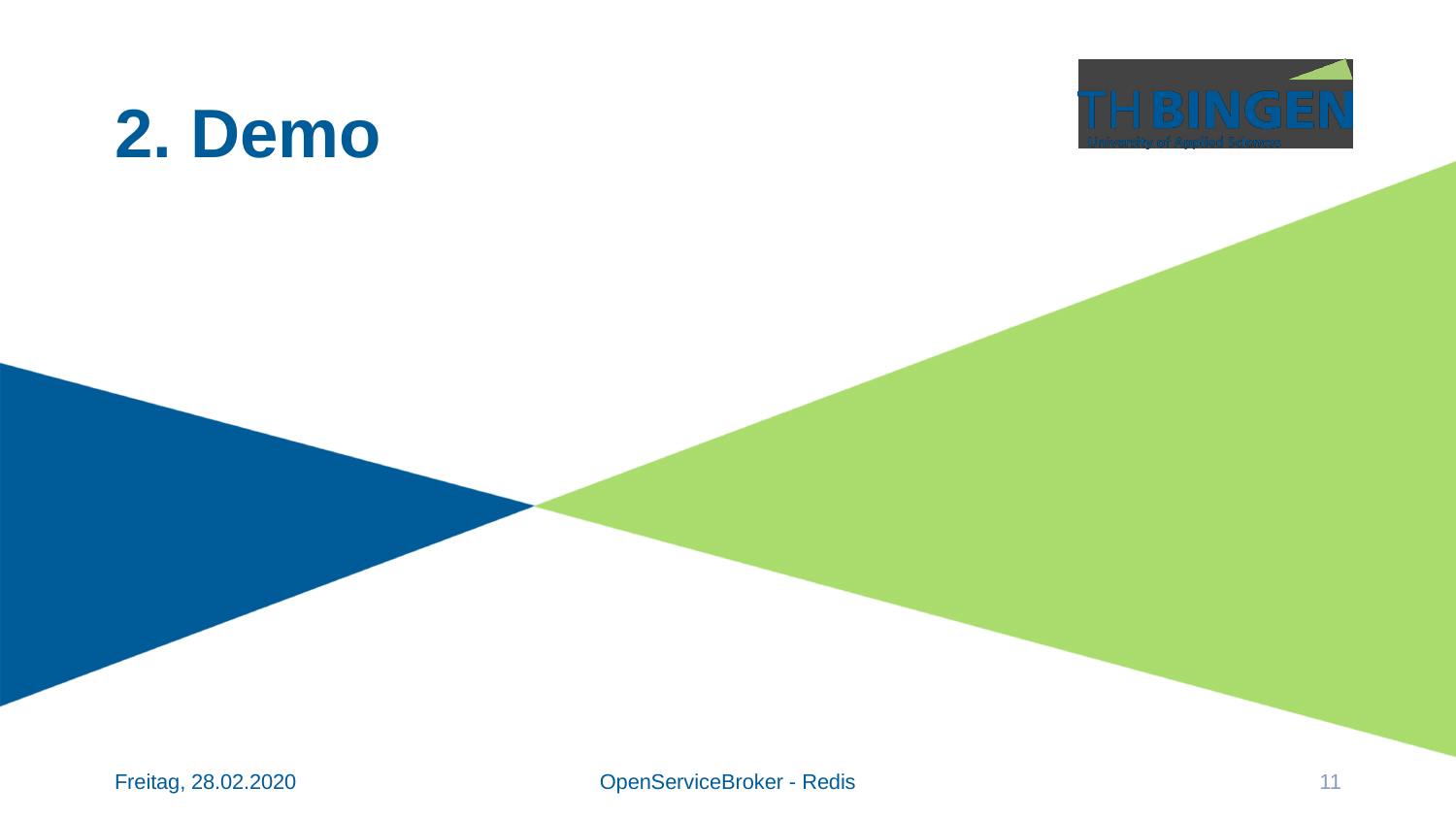

# 2. Demo
Freitag, 28.02.2020
OpenServiceBroker - Redis
11